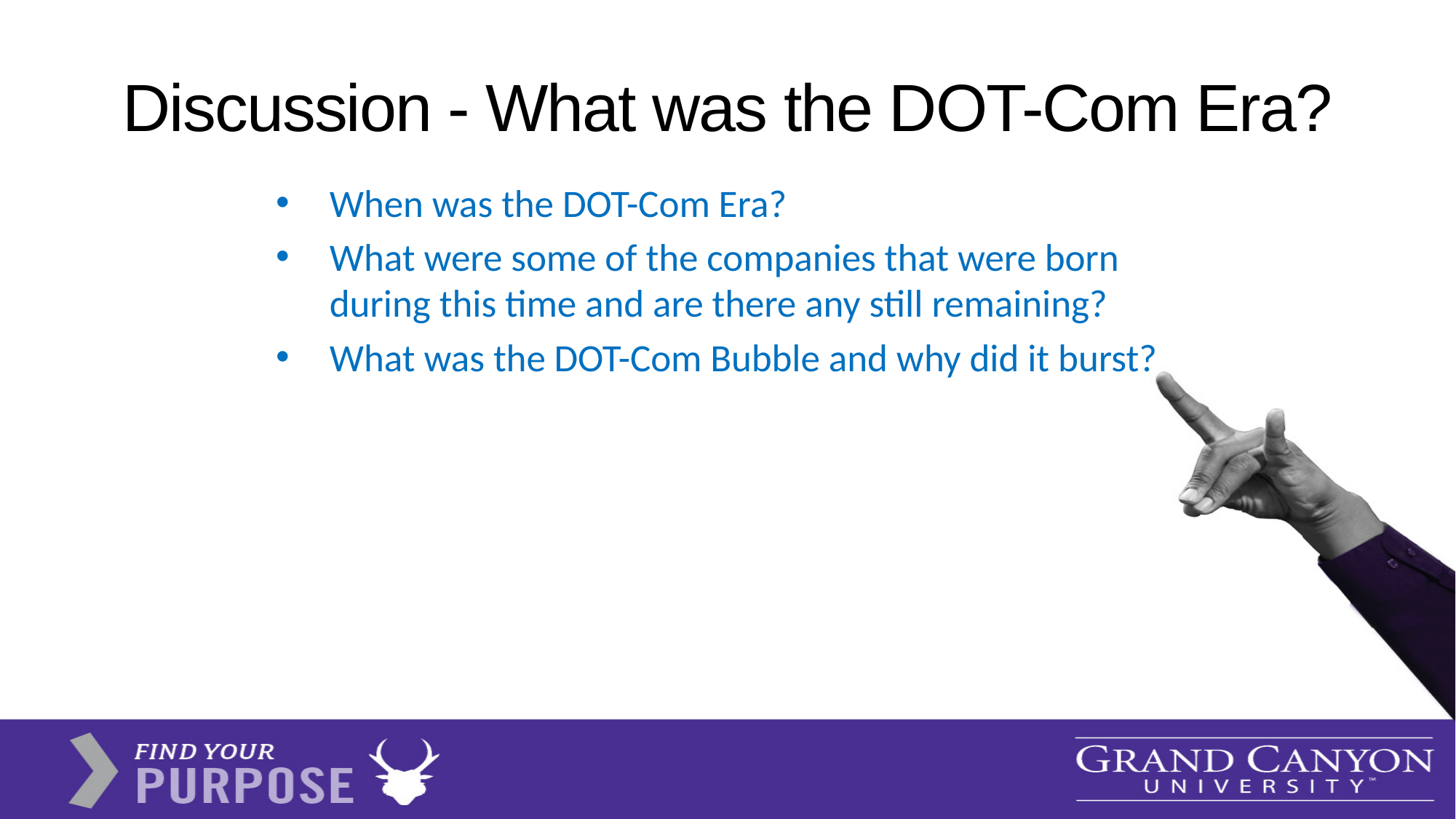

# Discussion - What was the DOT-Com Era?
When was the DOT-Com Era?
What were some of the companies that were born during this time and are there any still remaining?
What was the DOT-Com Bubble and why did it burst?